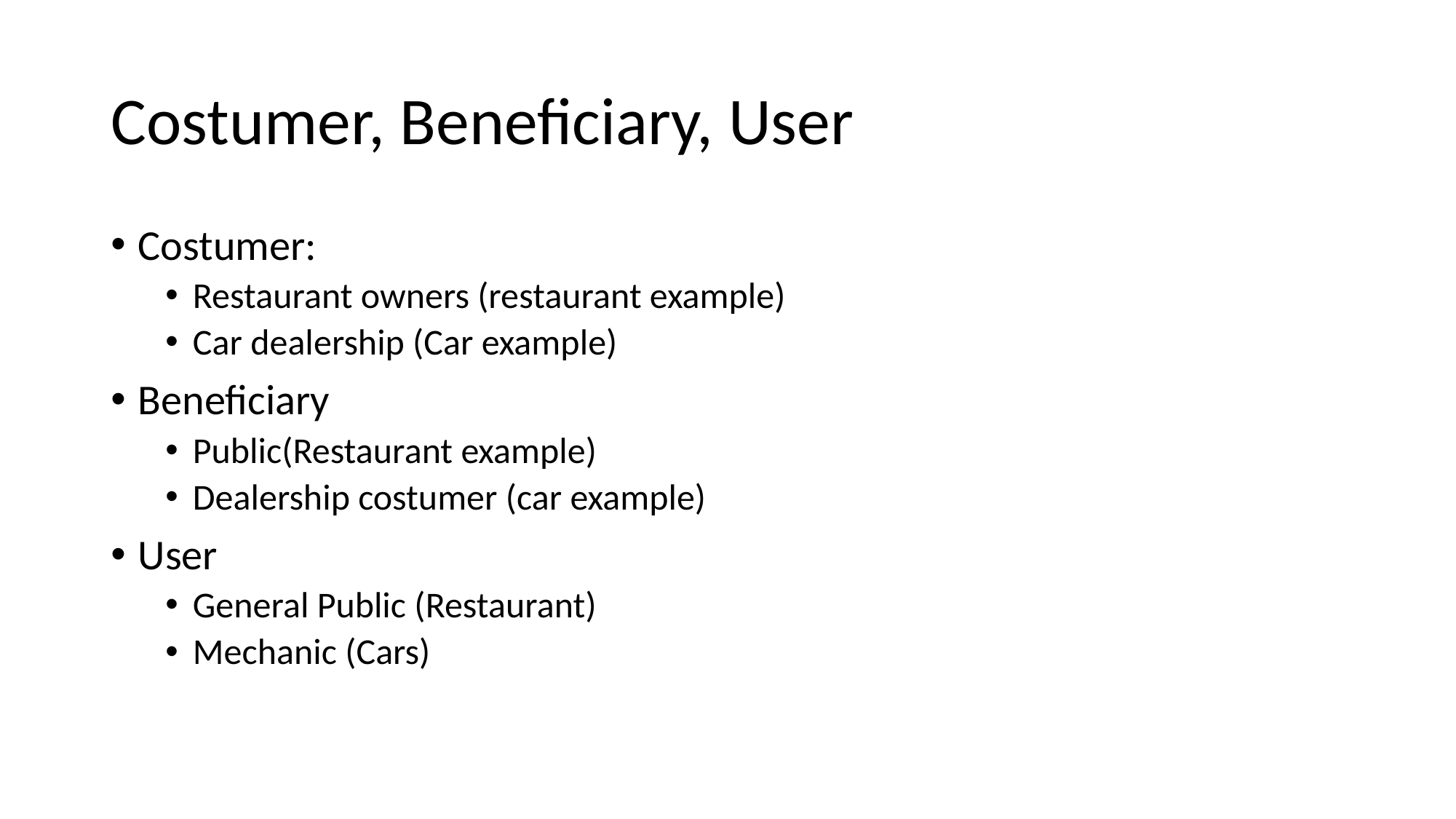

# Costumer, Beneficiary, User
Costumer:
Restaurant owners (restaurant example)
Car dealership (Car example)
Beneficiary
Public(Restaurant example)
Dealership costumer (car example)
User
General Public (Restaurant)
Mechanic (Cars)